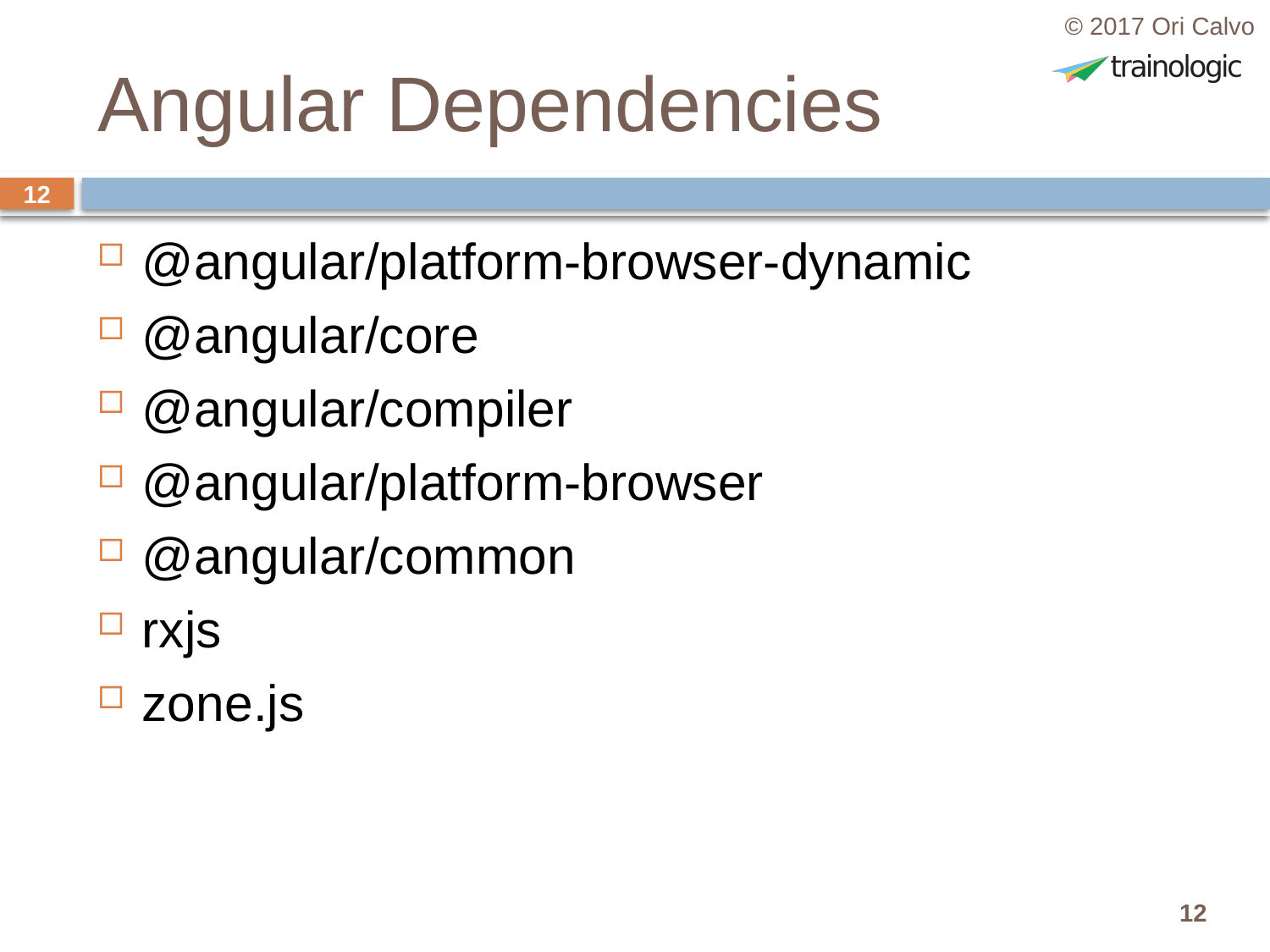

© 2017 Ori Calvo
# Angular Dependencies
12
@angular/platform-browser-dynamic
@angular/core
@angular/compiler
@angular/platform-browser
@angular/common
rxjs
zone.js